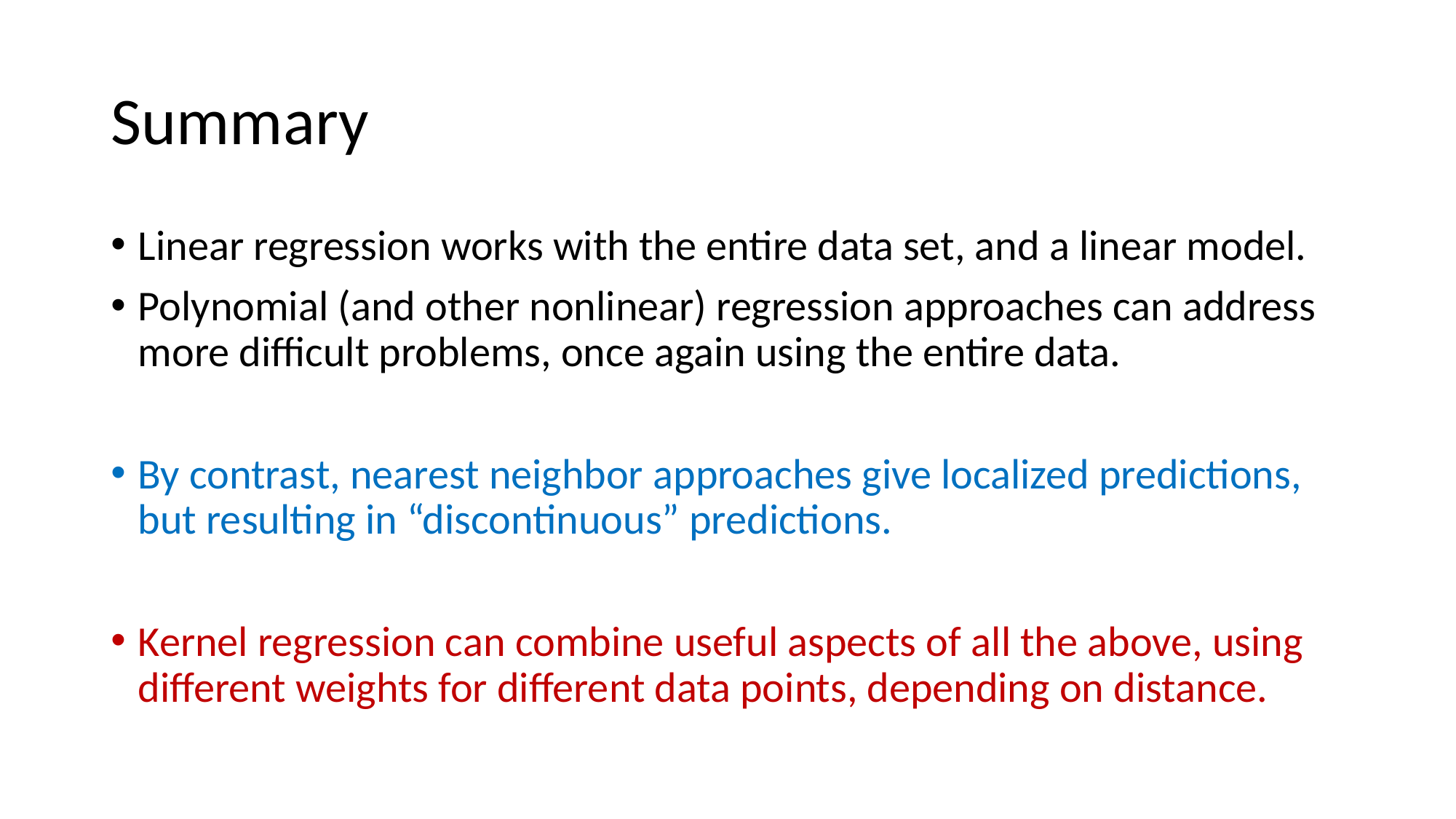

# Summary
Linear regression works with the entire data set, and a linear model.
Polynomial (and other nonlinear) regression approaches can address more difficult problems, once again using the entire data.

By contrast, nearest neighbor approaches give localized predictions, but resulting in “discontinuous” predictions.

Kernel regression can combine useful aspects of all the above, using different weights for different data points, depending on distance.